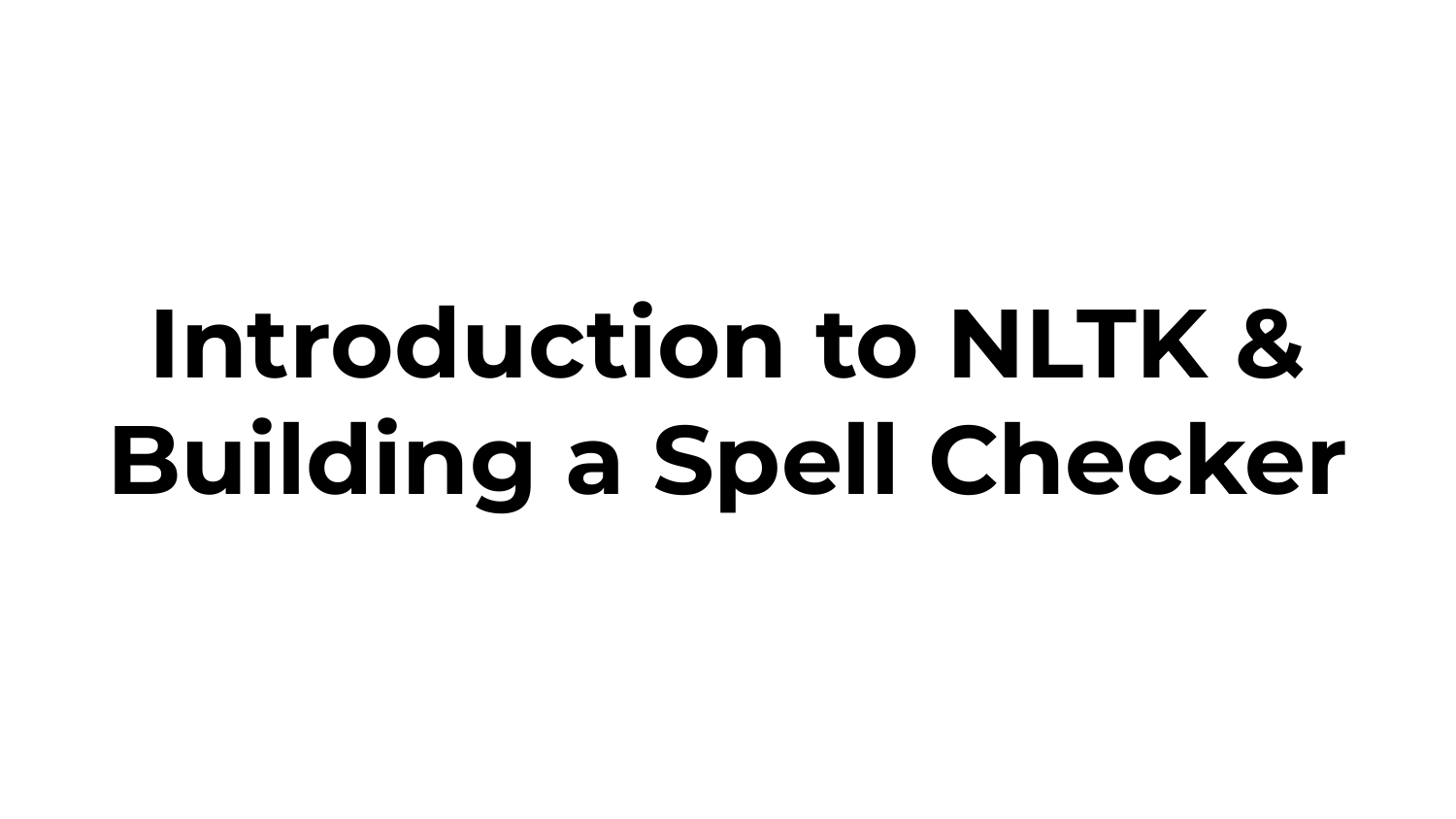

# Introduction to NLTK & Building a Spell Checker